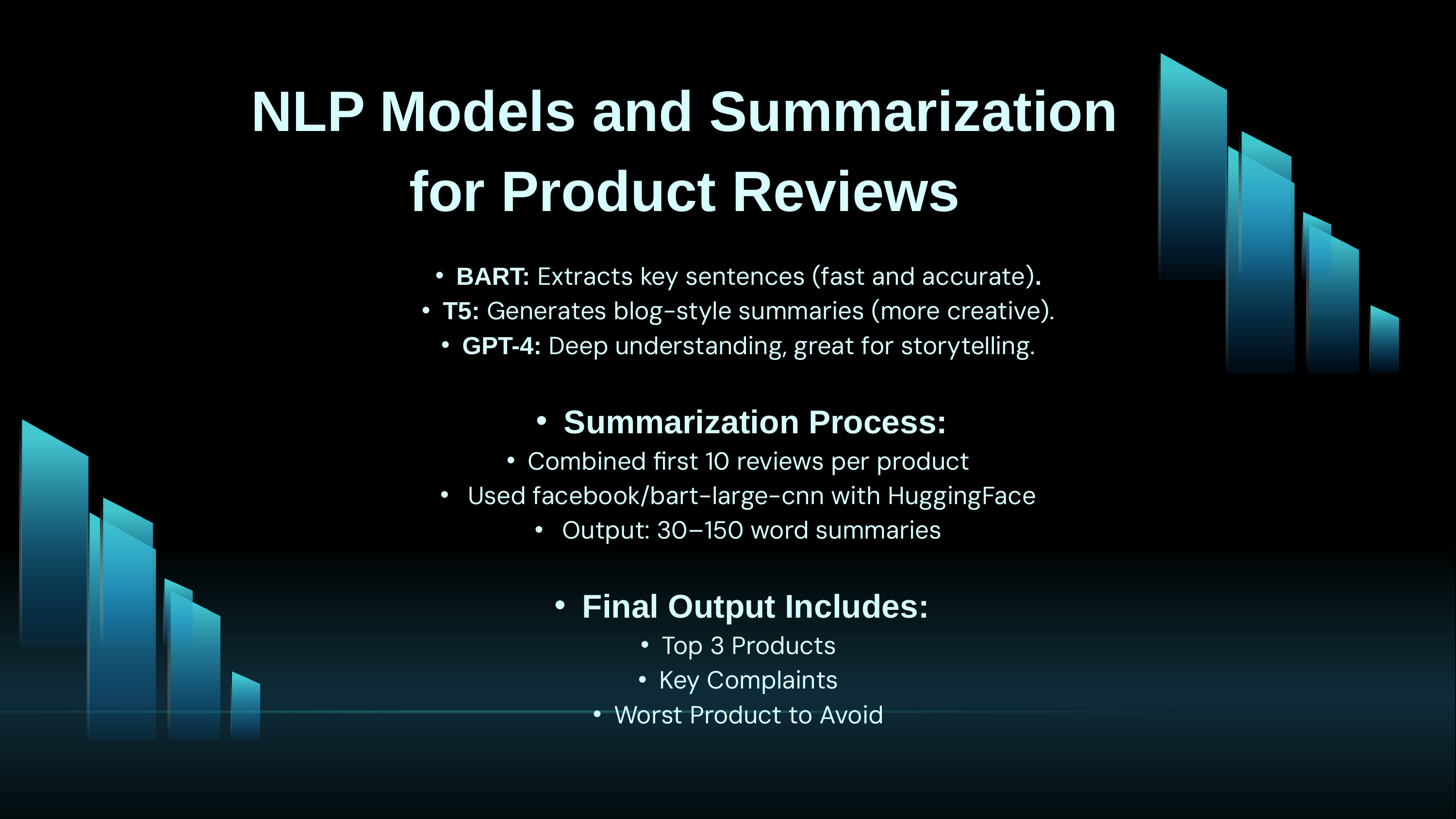

NLP Models and Summarization for Product Reviews

BART: Extracts key sentences (fast and accurate).
T5: Generates blog-style summaries (more creative).
GPT-4: Deep understanding, great for storytelling.

Summarization Process:
Combined first 10 reviews per product
 Used facebook/bart-large-cnn with HuggingFace
 Output: 30–150 word summaries

Final Output Includes:
Top 3 Products
Key Complaints
Worst Product to Avoid